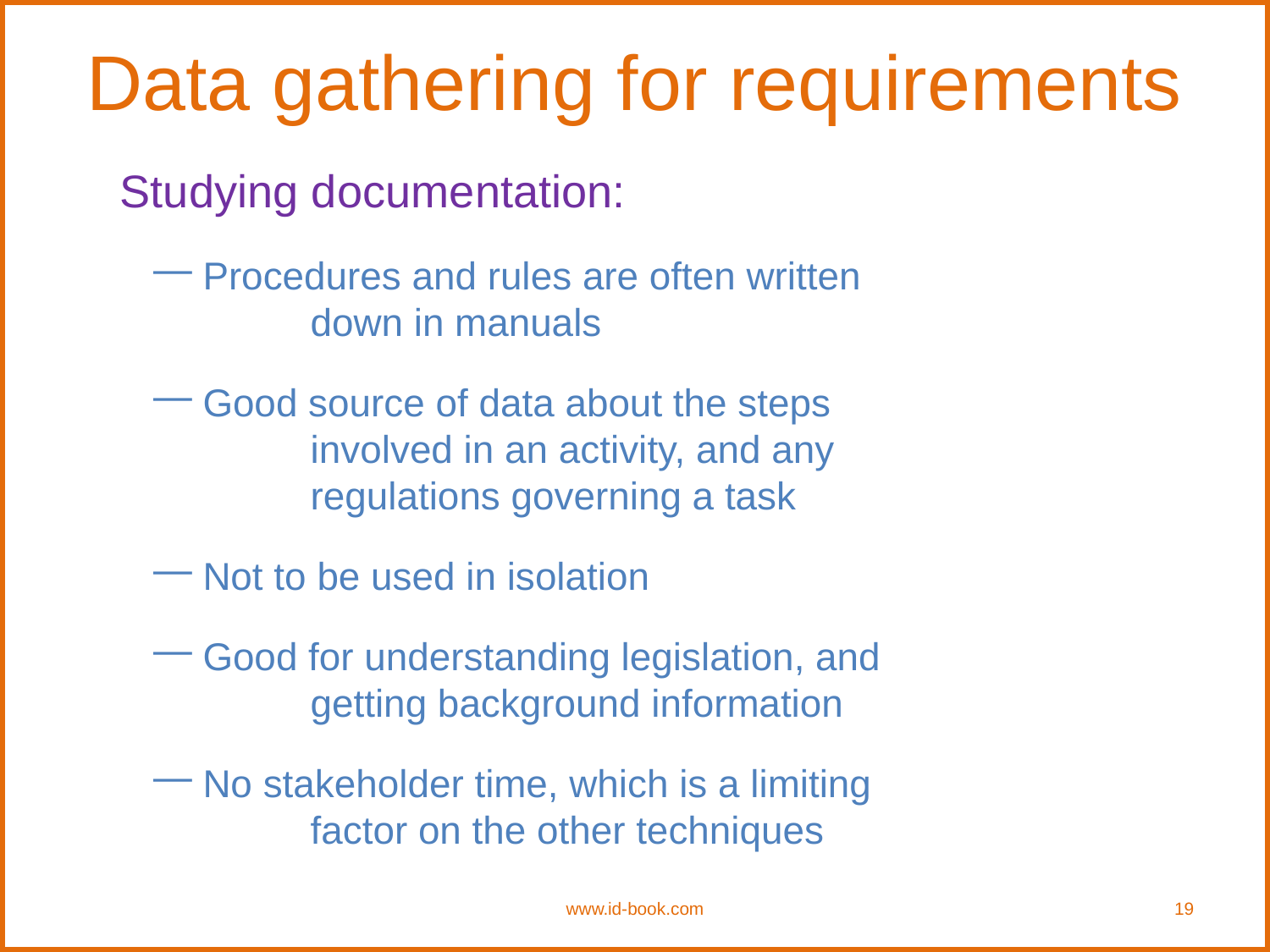

# Data gathering for requirements

Studying documentation:

 Procedures and rules are often written
	down in manuals

 Good source of data about the steps
	involved in an activity, and any
	regulations governing a task

 Not to be used in isolation

 Good for understanding legislation, and
	getting background information

 No stakeholder time, which is a limiting
	factor on the other techniques

www.id-book.com
19